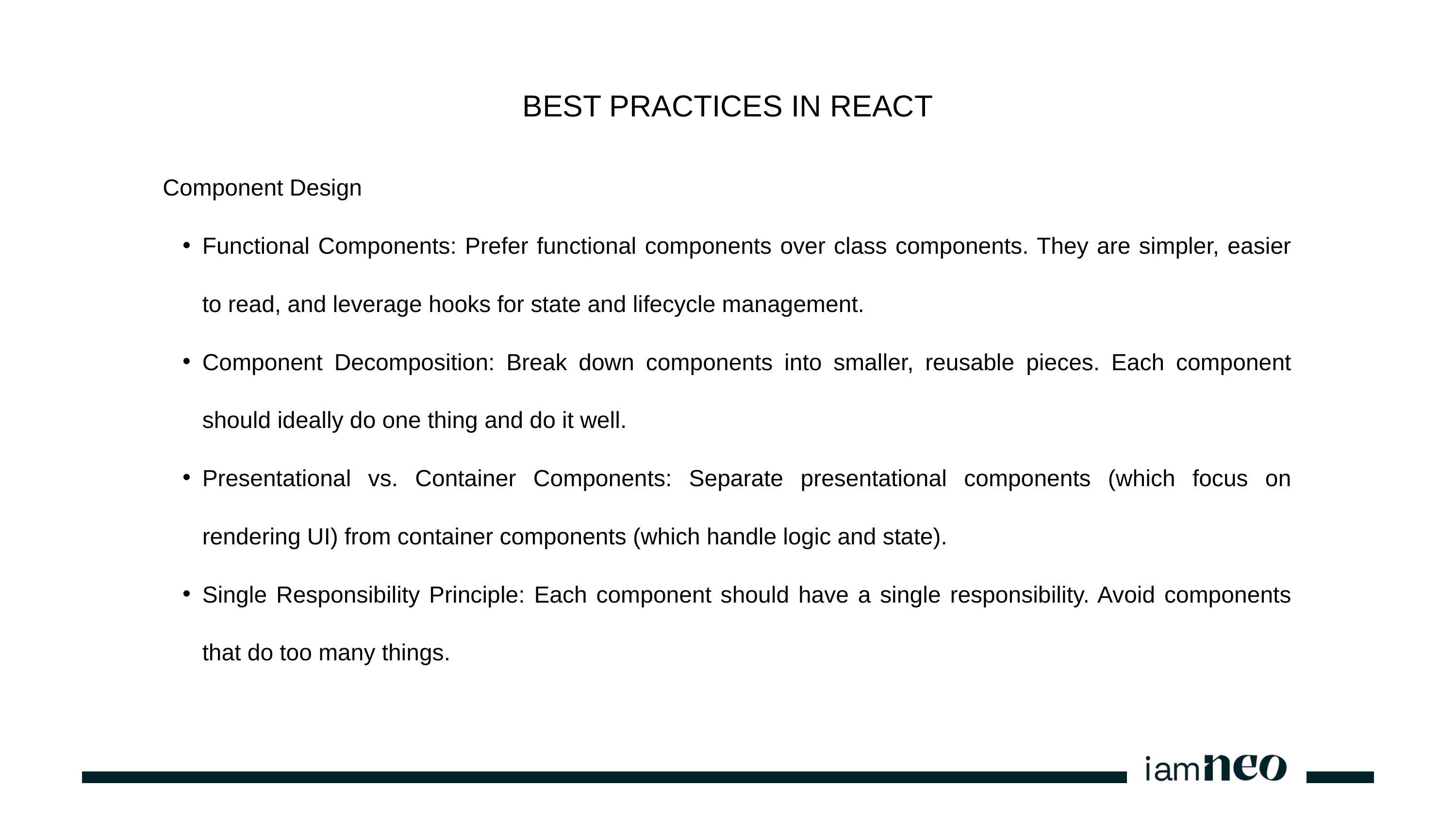

BEST PRACTICES IN REACT
Component Design
Functional Components: Prefer functional components over class components. They are simpler, easier to read, and leverage hooks for state and lifecycle management.
Component Decomposition: Break down components into smaller, reusable pieces. Each component should ideally do one thing and do it well.
Presentational vs. Container Components: Separate presentational components (which focus on rendering UI) from container components (which handle logic and state).
Single Responsibility Principle: Each component should have a single responsibility. Avoid components that do too many things.